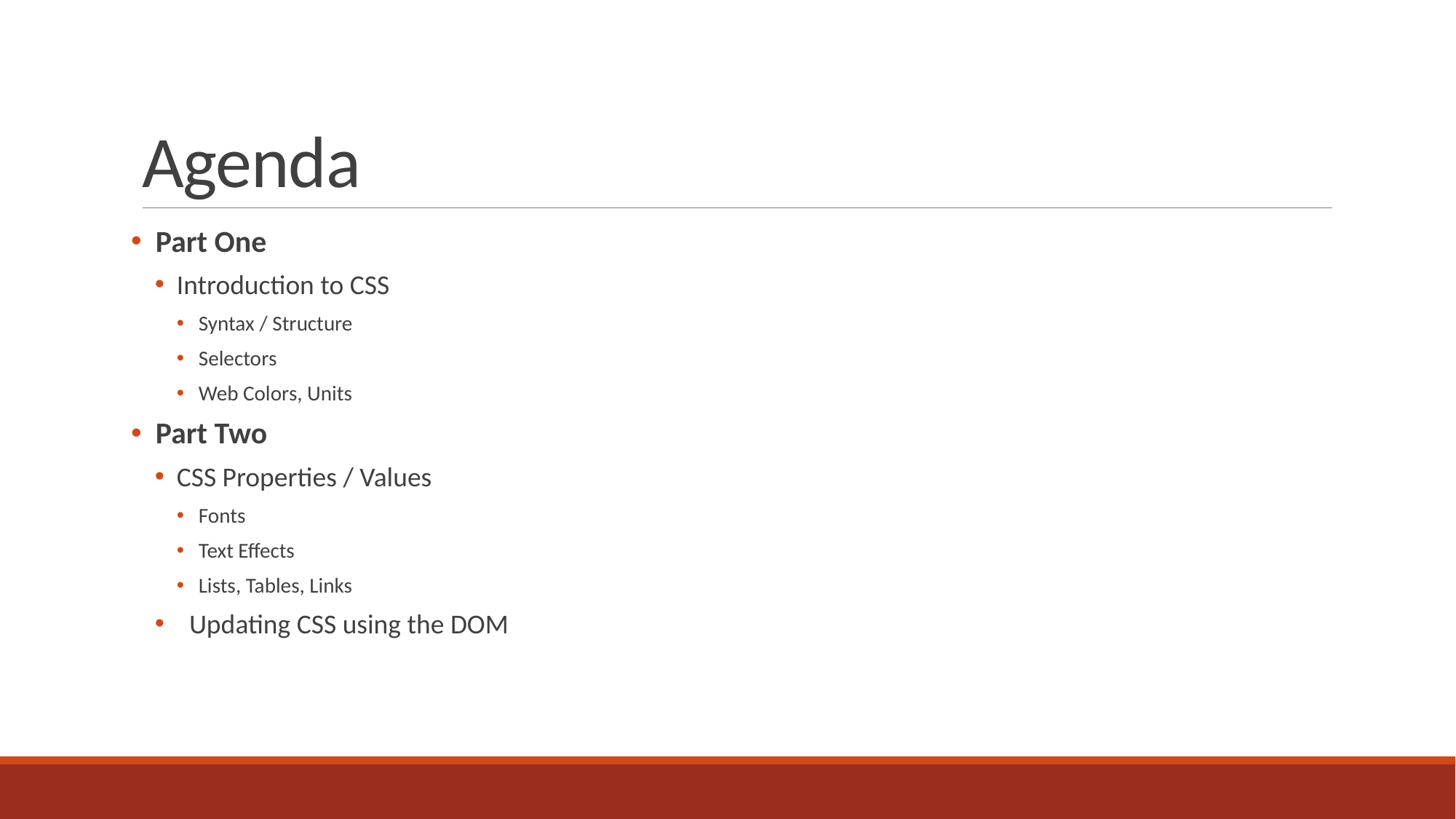

# Agenda
  Part One
Introduction to CSS
Syntax / Structure
Selectors
Web Colors, Units
  Part Two
CSS Properties / Values
Fonts
Text Effects
Lists, Tables, Links
  Updating CSS using the DOM